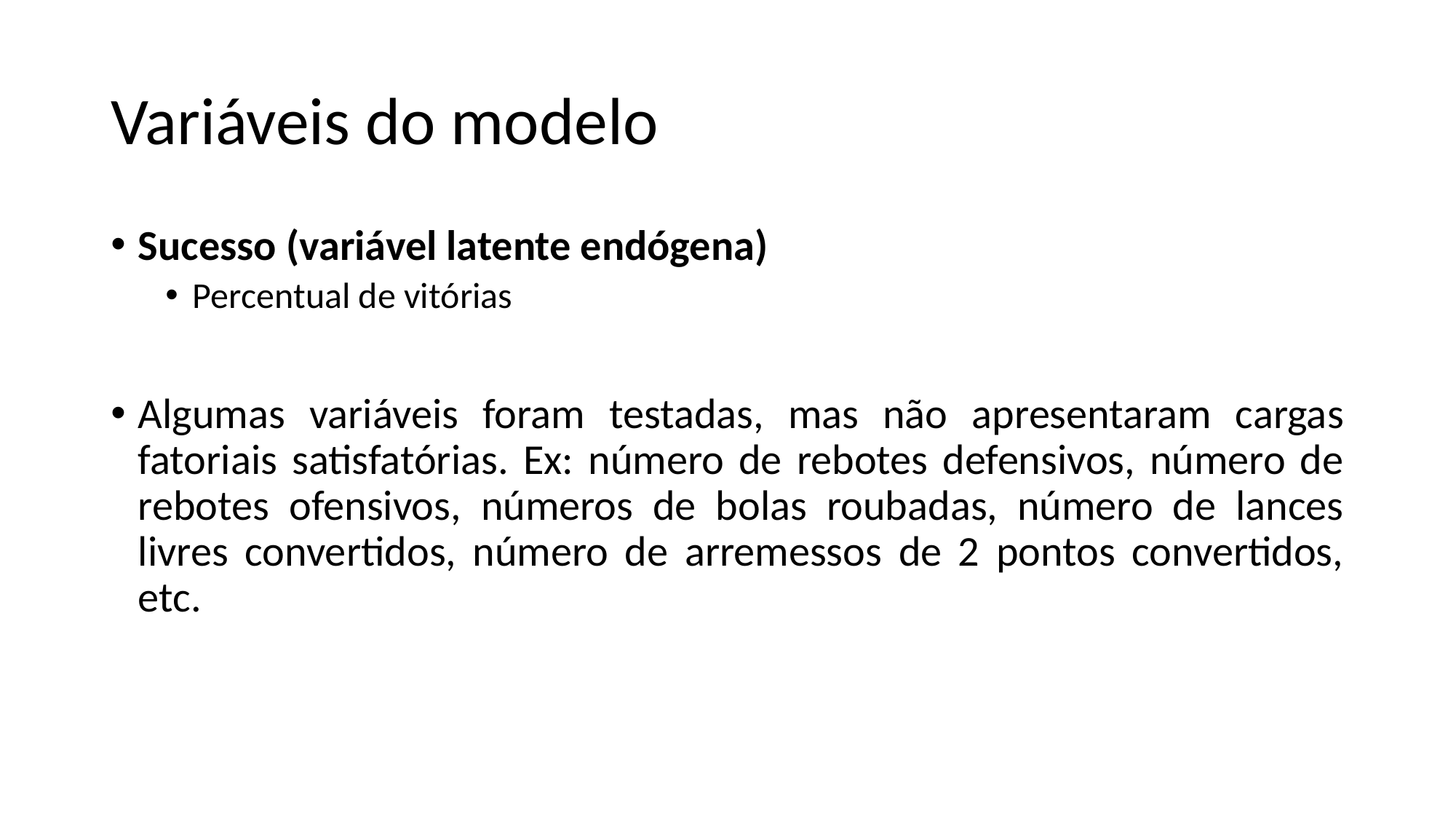

# Variáveis do modelo
Sucesso (variável latente endógena)
Percentual de vitórias

Algumas variáveis foram testadas, mas não apresentaram cargas fatoriais satisfatórias. Ex: número de rebotes defensivos, número de rebotes ofensivos, números de bolas roubadas, número de lances livres convertidos, número de arremessos de 2 pontos convertidos, etc.